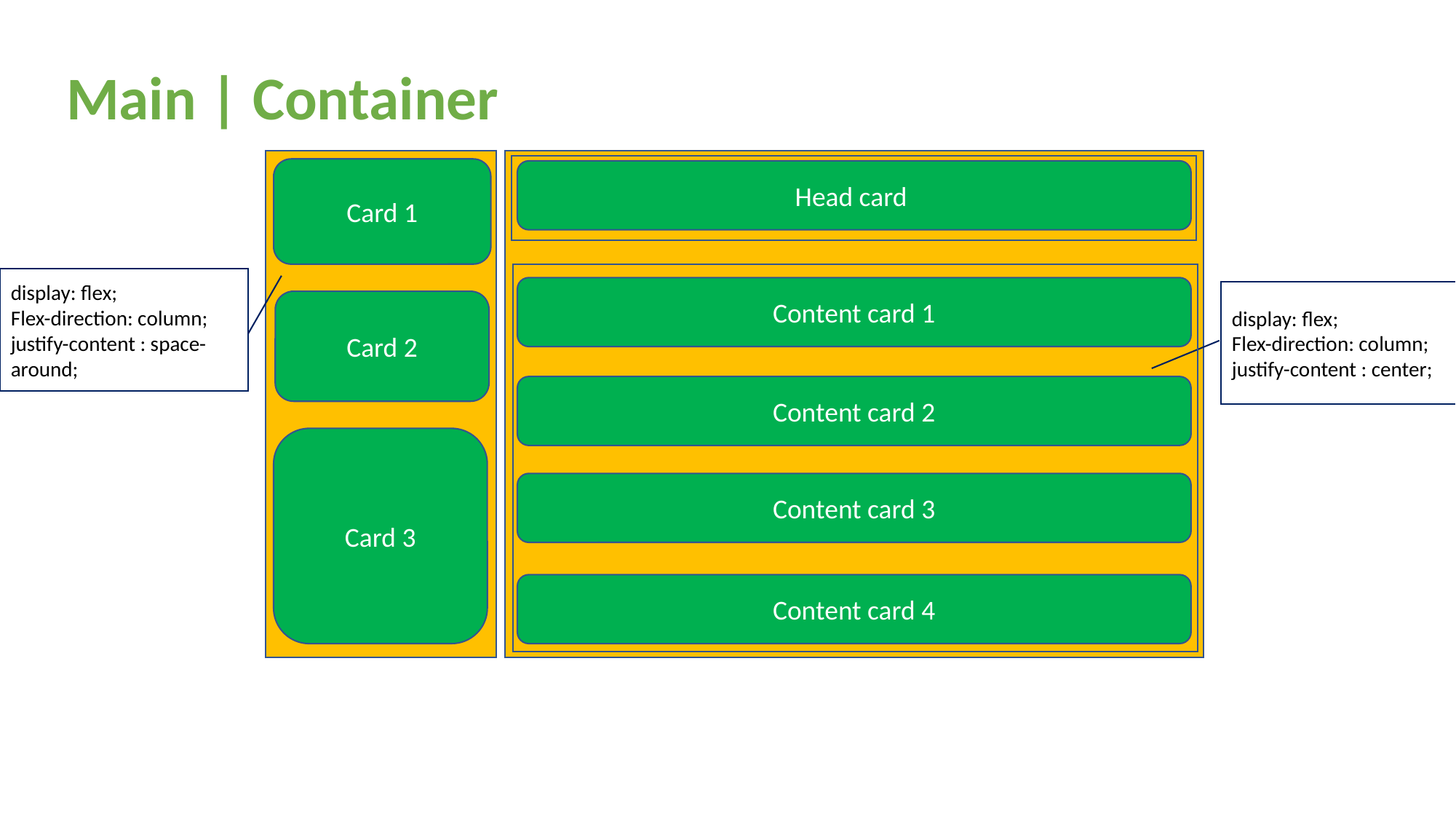

Main | Container

Card 1
Head card

display: flex;
Flex-direction: column;
justify-content : space-around;
Content card 1
display: flex;
Flex-direction: column;
justify-content : center;
Card 2
Content card 2
Card 3
Content card 3
Content card 4